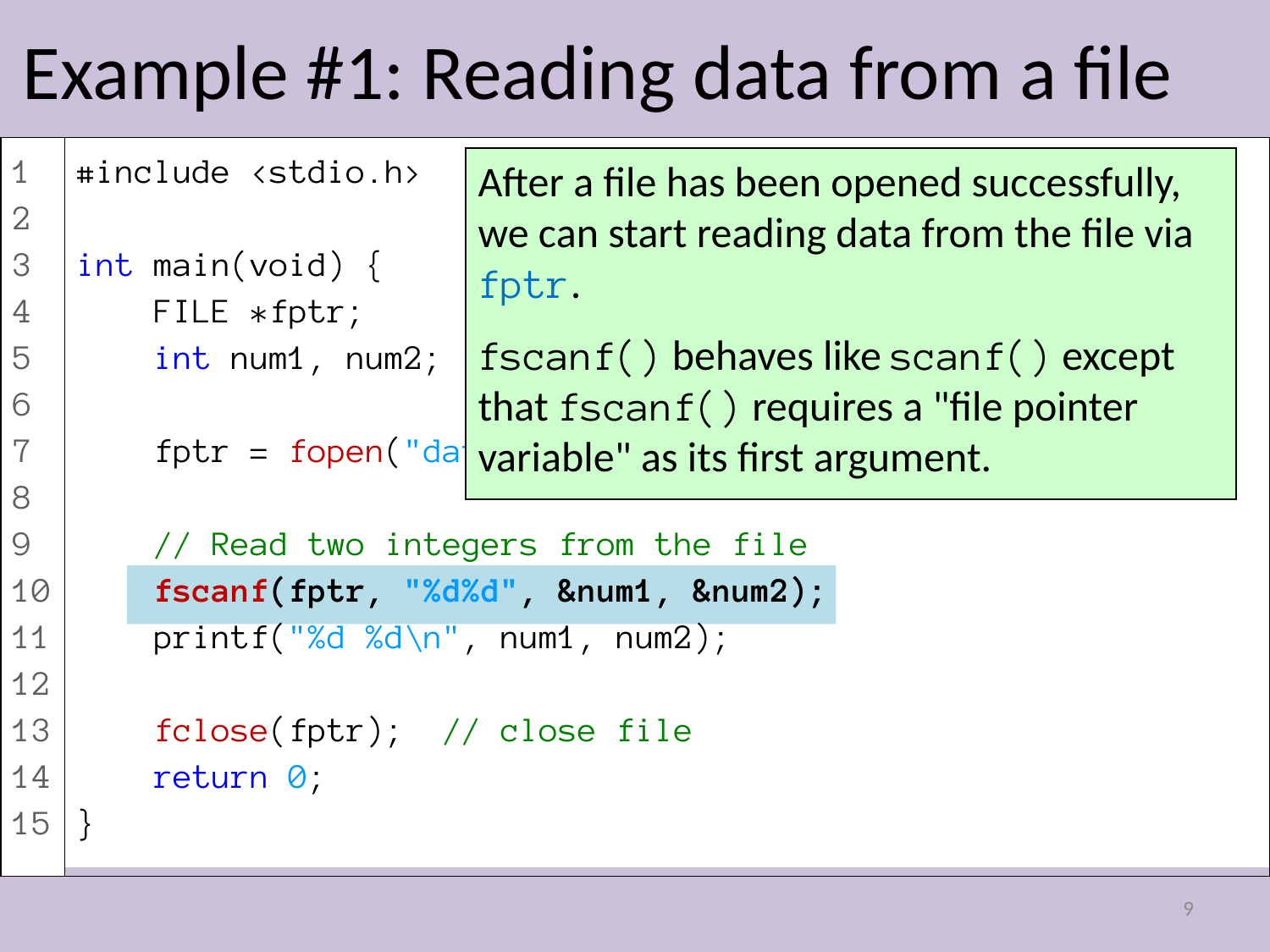

# Example #1: Reading data from a file
1
2
3
4
5
6
7
8
9
10
11
12
13
1415
#include <stdio.h>

int main(void) {
    FILE *fptr;
    int num1, num2;

    fptr = fopen("data.txt", "r");  // open file

    // Read two integers from the file
    fscanf(fptr, "%d%d", &num1, &num2);
    printf("%d %d\n", num1, num2);

    fclose(fptr);  // close file
    return 0;
}
After a file has been opened successfully, we can start reading data from the file via fptr.
fscanf() behaves like scanf() except that fscanf() requires a "file pointer variable" as its first argument.

9